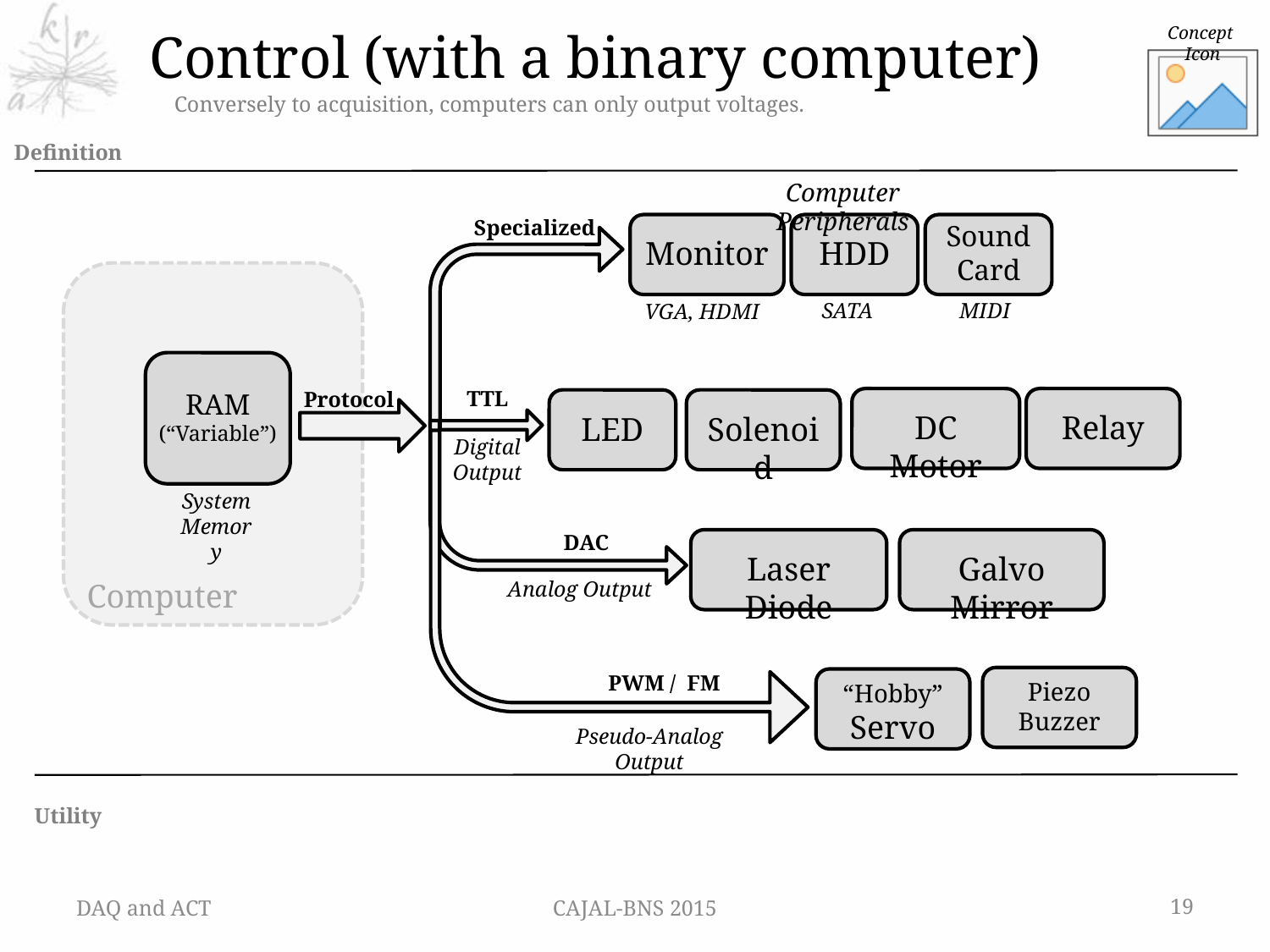

# Control (with a binary computer)
Conversely to acquisition, computers can only output voltages.
Computer Peripherals
Specialized
Sound
Card

Monitor

HDD

MIDI
SATA
VGA, HDMI

TTL
Protocol
RAM
(“Variable”)

DC Motor

Relay

LED

Solenoid

Digital Output

System
Memory
DAC

Laser Diode

Galvo Mirror
Analog Output
Computer
PWM /  FM

Piezo
Buzzer

“Hobby”
Servo
Pseudo-Analog Output

DAQ and ACT
CAJAL-BNS 2015
19